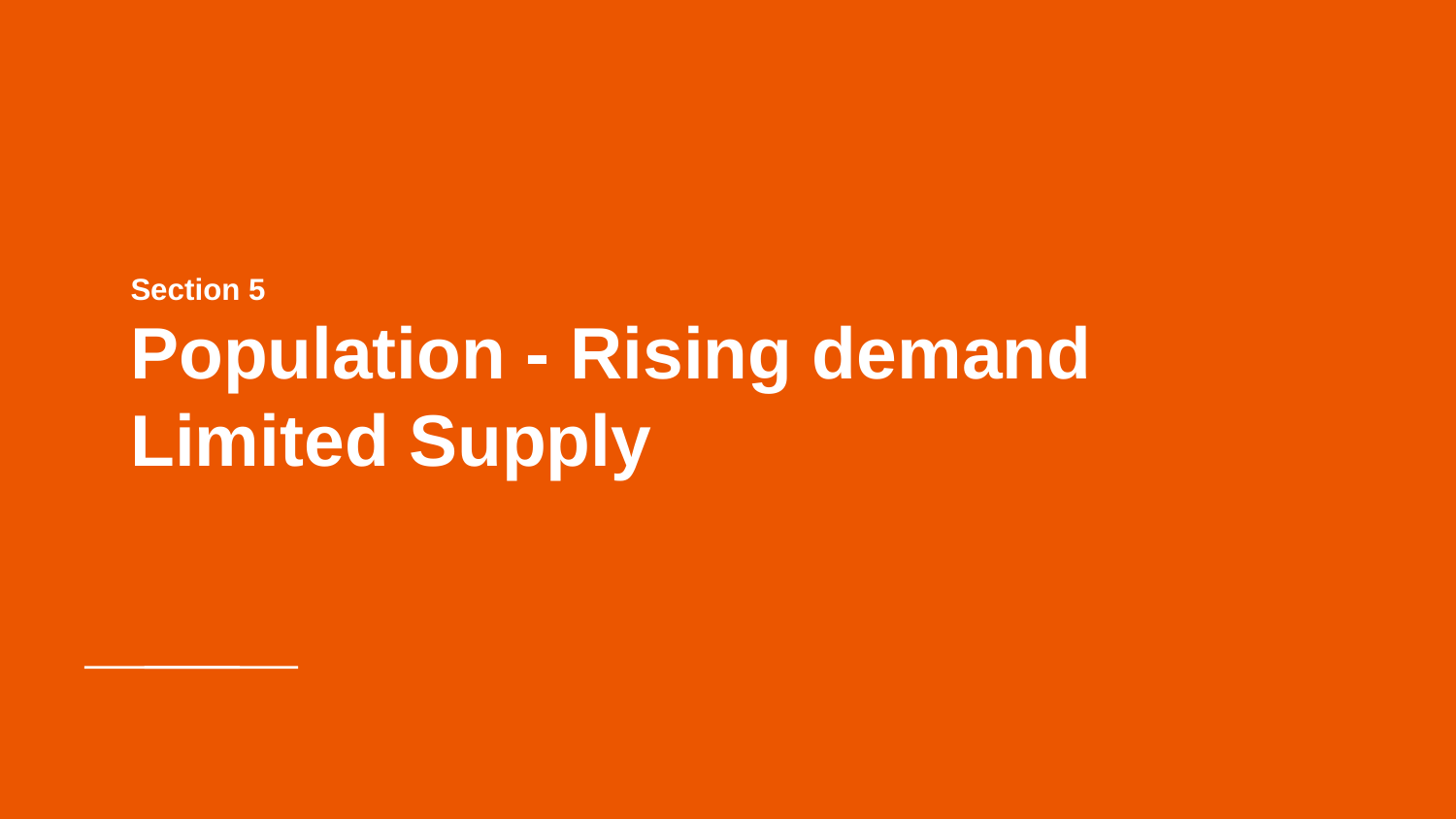

# Section 5
Population - Rising demand Limited Supply